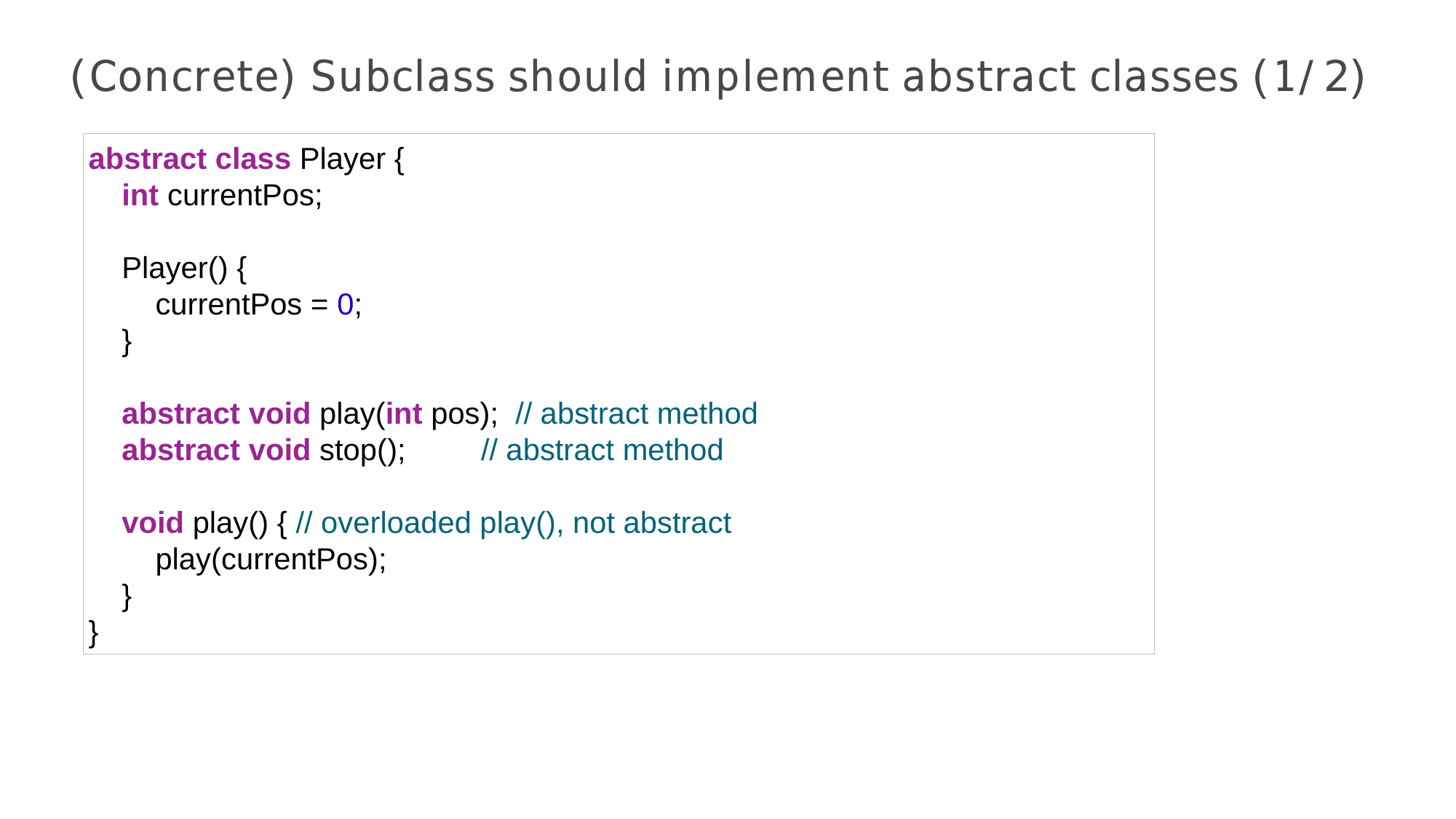

# (Concrete) Subclass should implement abstract classes (1/2)
abstract class Player {
    int currentPos;

    Player() {
        currentPos = 0;
    }

    abstract void play(int pos);  // abstract method
    abstract void stop();         // abstract method

    void play() { // overloaded play(), not abstract
        play(currentPos);
    }
}
7